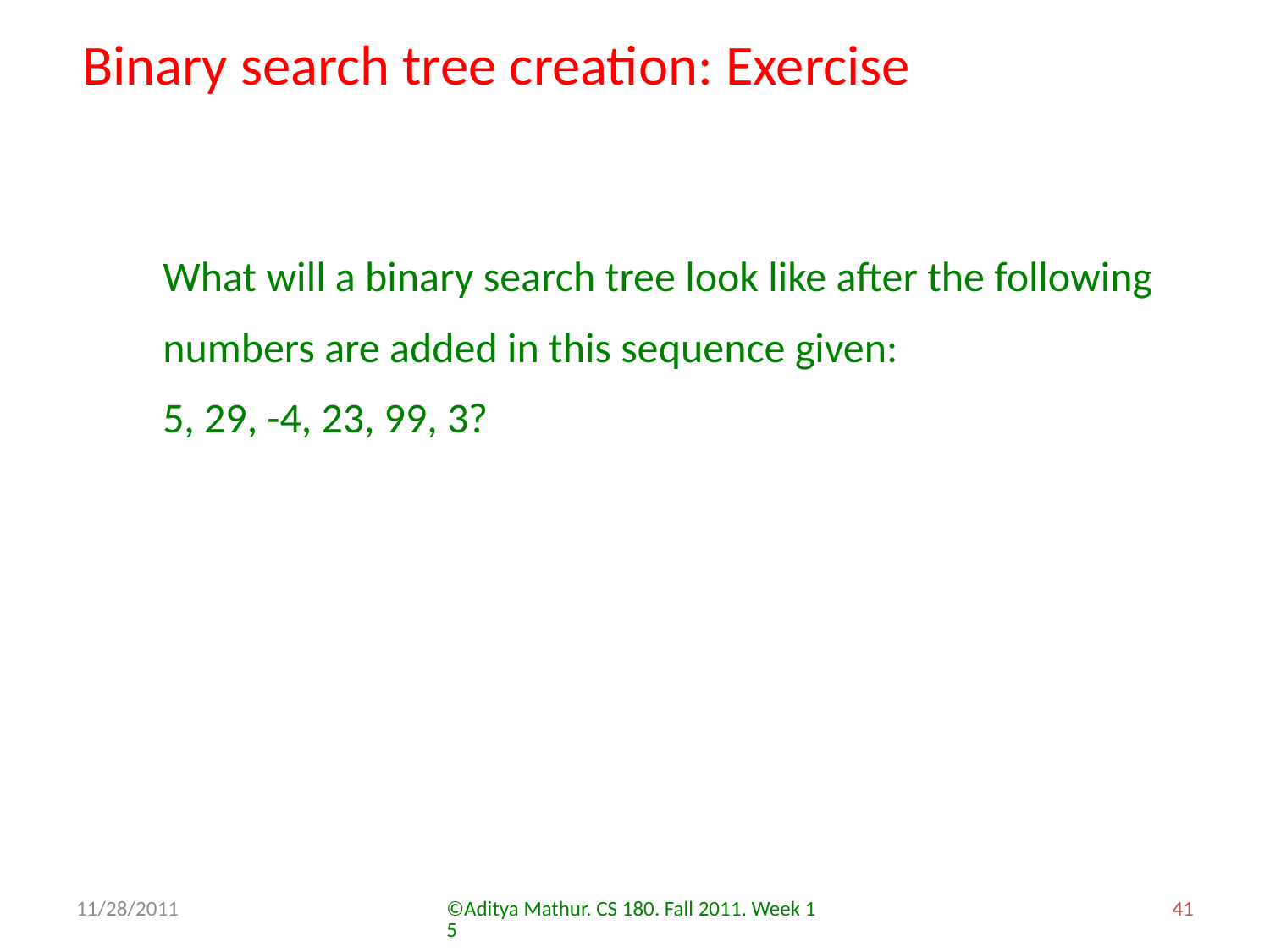

Binary search tree creation: Exercise
What will a binary search tree look like after the following numbers are added in this sequence given:
5, 29, -4, 23, 99, 3?
11/28/2011
©Aditya Mathur. CS 180. Fall 2011. Week 15
41